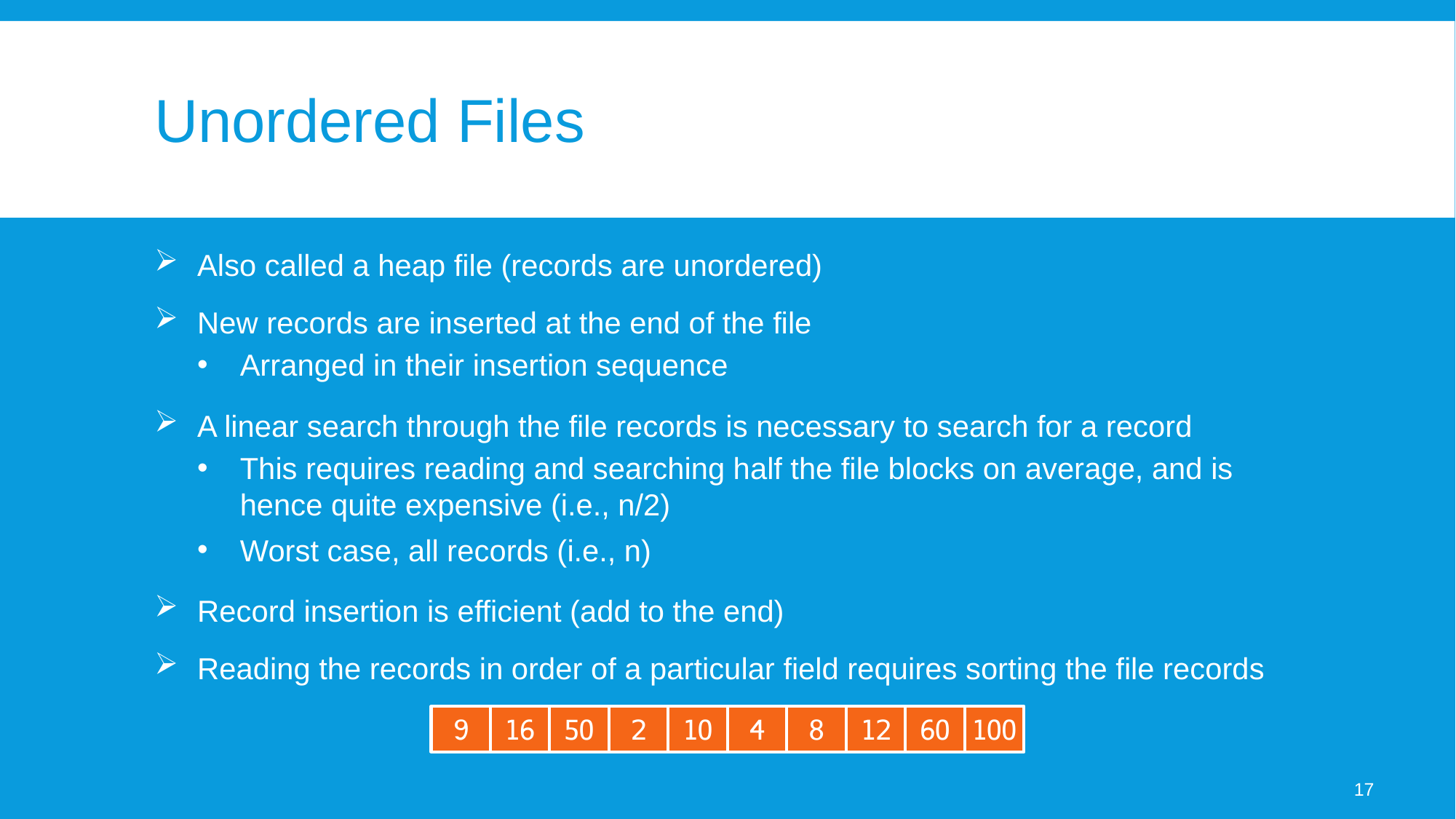

# Unordered Files
Also called a heap file (records are unordered)
New records are inserted at the end of the file
Arranged in their insertion sequence
A linear search through the file records is necessary to search for a record
This requires reading and searching half the file blocks on average, and is hence quite expensive (i.e., n/2)
Worst case, all records (i.e., n)
Record insertion is efficient (add to the end)
Reading the records in order of a particular field requires sorting the file records

9
16
50
2
10
4
8
12
60
100
17